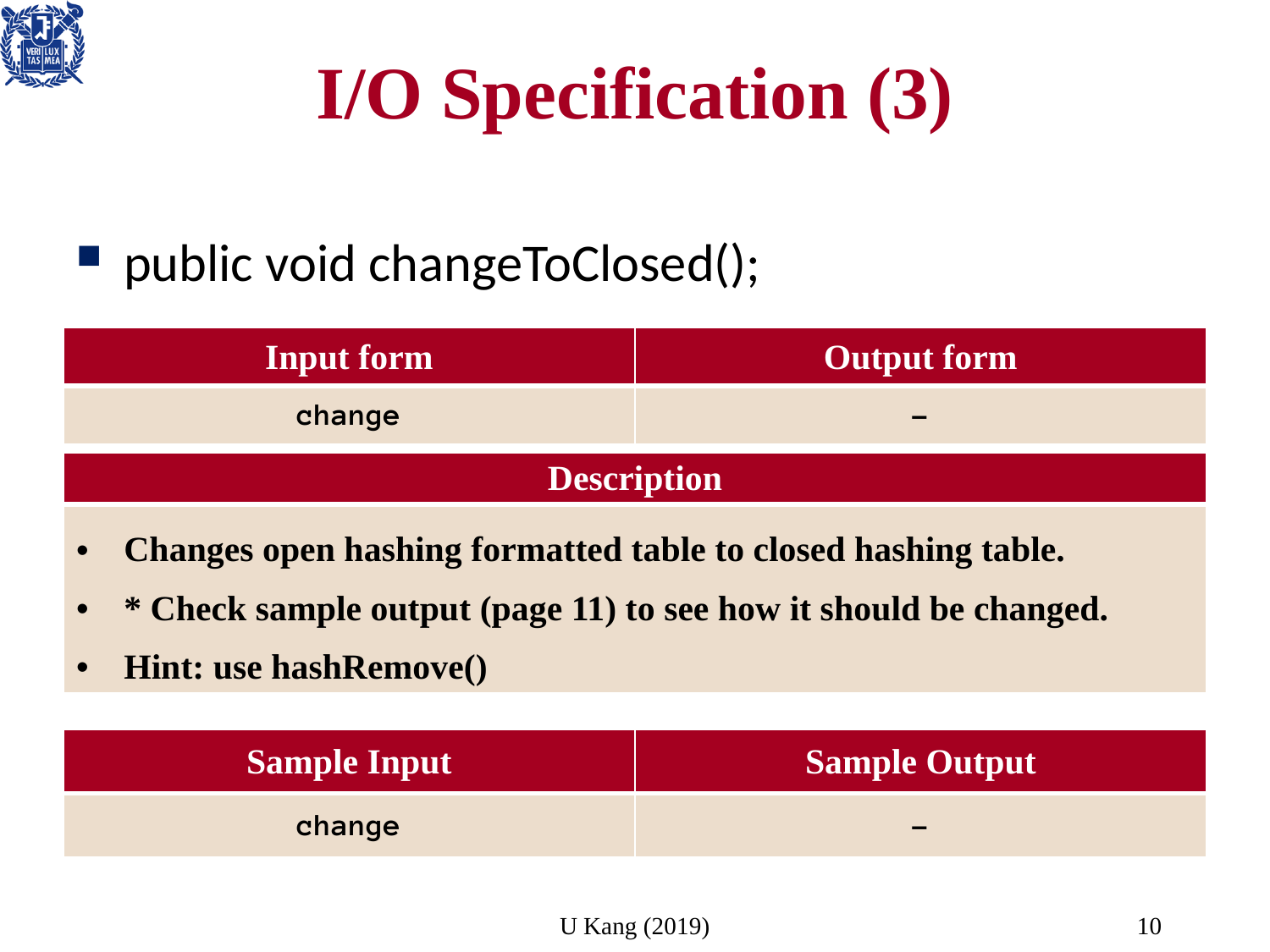

# I/O Specification (3)
public void changeToClosed();

| Input form | Output form |
| --- | --- |
| change | - |
| Description |
| --- |
| Changes open hashing formatted table to closed hashing table. \* Check sample output (page 11) to see how it should be changed. Hint: use hashRemove() |
| Sample Input | Sample Output |
| --- | --- |
| change | - |